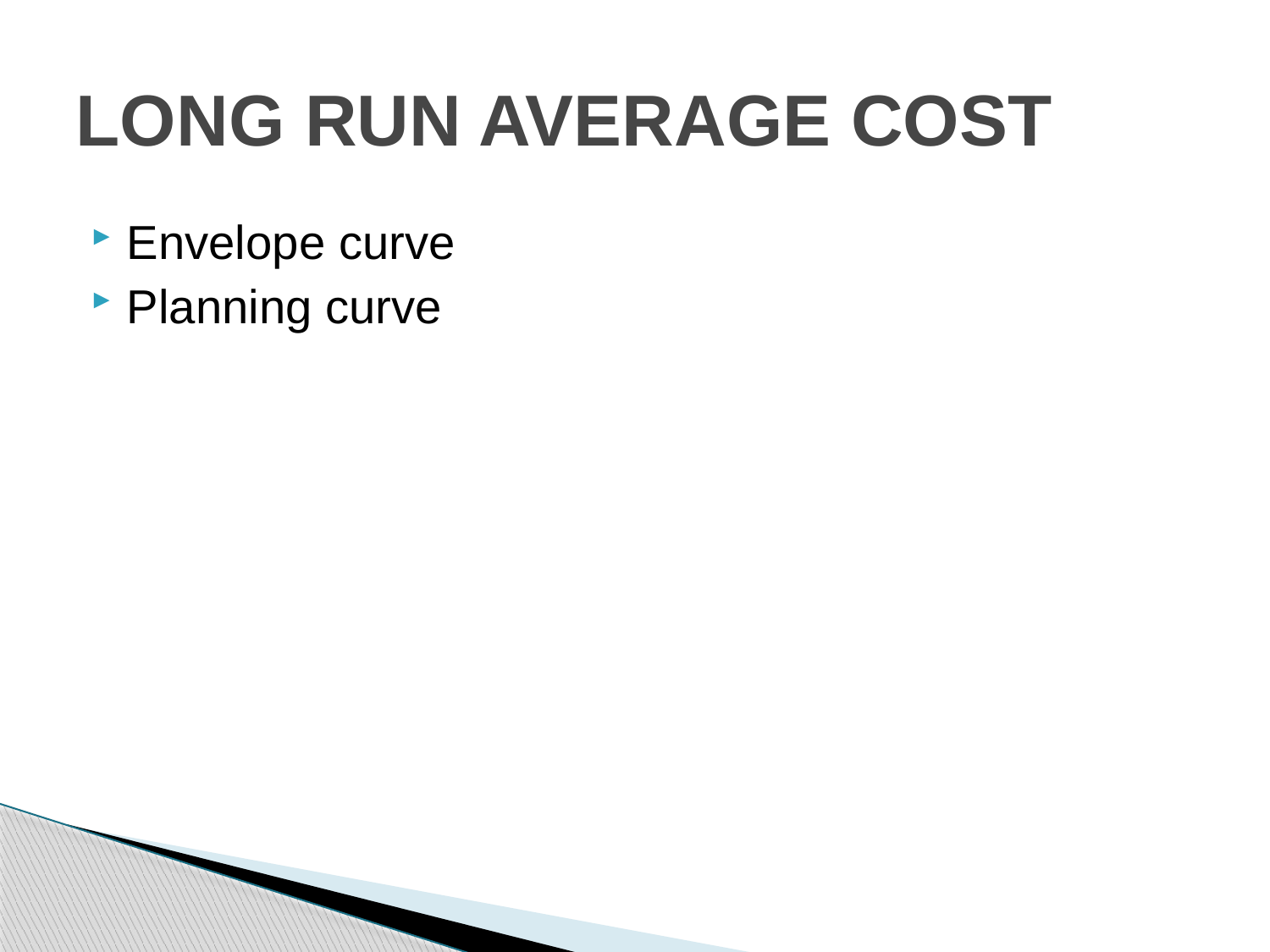

# LONG RUN AVERAGE COST
Envelope curve
Planning curve